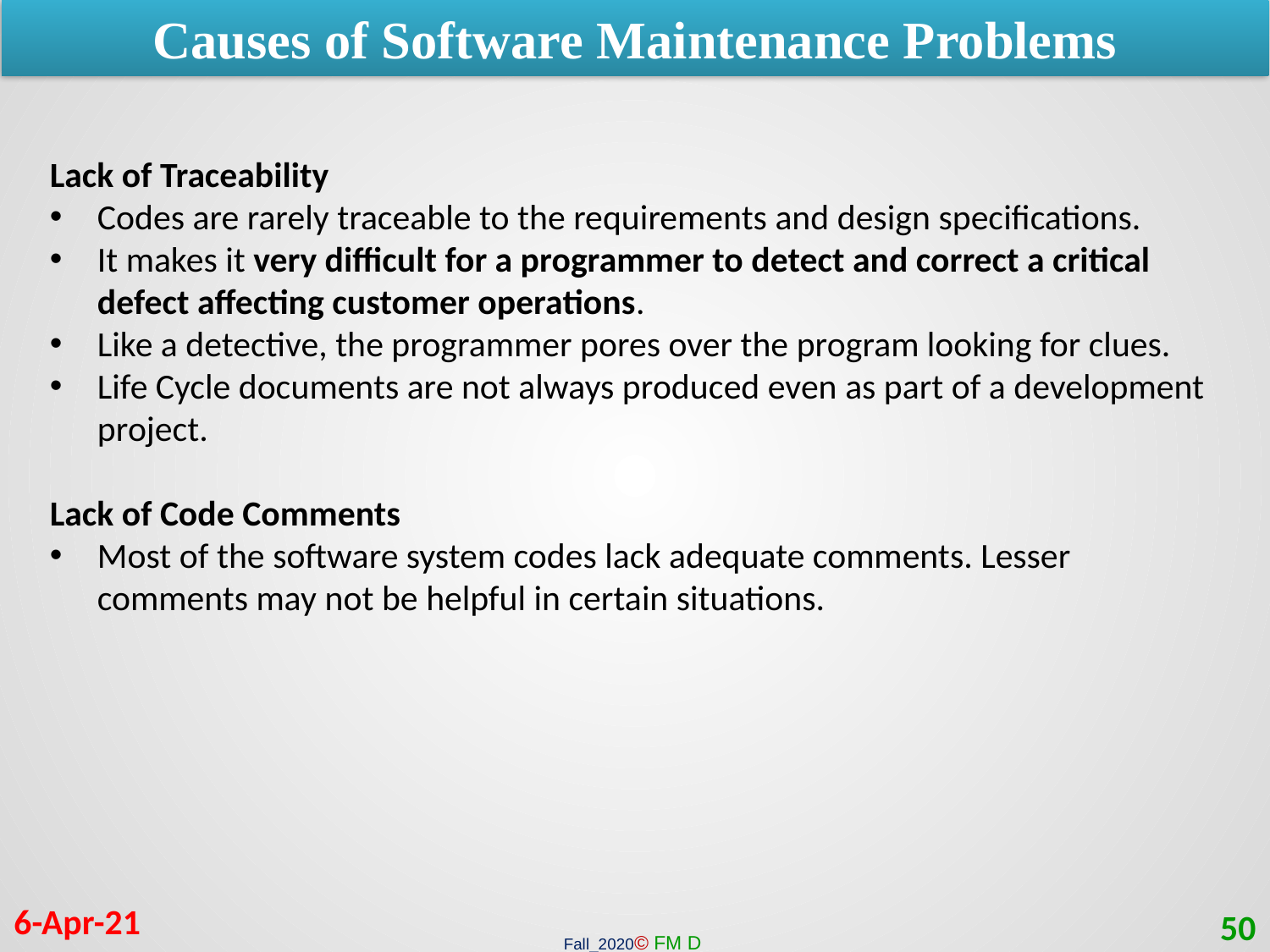

Causes of Software Maintenance Problems

Lack of Traceability
Codes are rarely traceable to the requirements and design specifications.
It makes it very difficult for a programmer to detect and correct a critical defect affecting customer operations.
Like a detective, the programmer pores over the program looking for clues.
Life Cycle documents are not always produced even as part of a development project.

Lack of Code Comments
Most of the software system codes lack adequate comments. Lesser comments may not be helpful in certain situations.
6-Apr-21
50